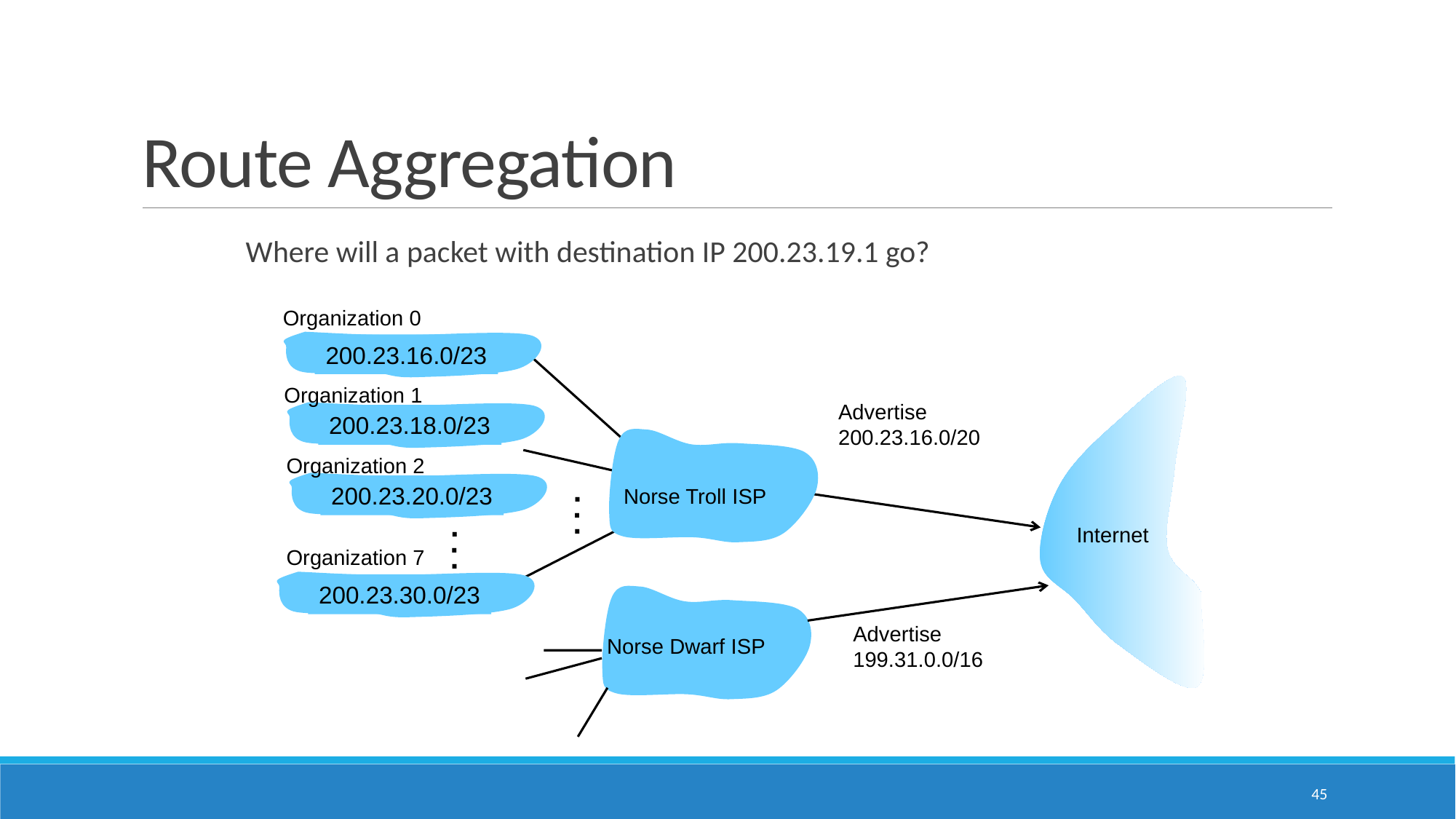

# Route Aggregation
Where will a packet with destination IP 200.23.19.1 go?
Organization 0

200.23.16.0/23

Organization 1
Advertise
200.23.16.0/20

200.23.18.0/23

Organization 2

.
.
.

200.23.20.0/23
Norse Troll ISP

.
.
.
Internet

Organization 7

200.23.30.0/23

Advertise
199.31.0.0/16
Norse Dwarf ISP

45